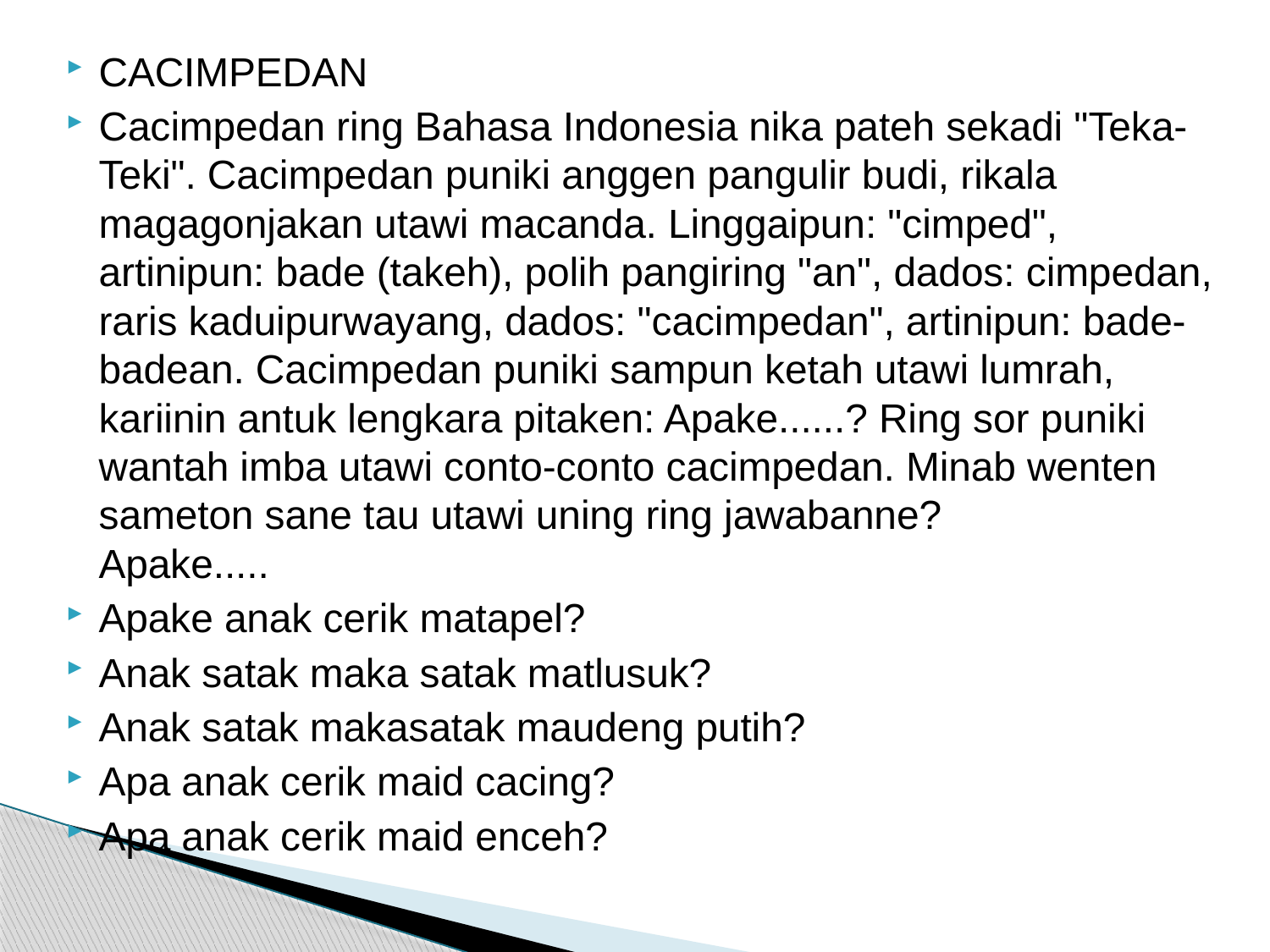

CACIMPEDAN
Cacimpedan ring Bahasa Indonesia nika pateh sekadi "Teka-Teki". Cacimpedan puniki anggen pangulir budi, rikala magagonjakan utawi macanda. Linggaipun: "cimped", artinipun: bade (takeh), polih pangiring "an", dados: cimpedan, raris kaduipurwayang, dados: "cacimpedan", artinipun: bade-badean. Cacimpedan puniki sampun ketah utawi lumrah, kariinin antuk lengkara pitaken: Apake......? Ring sor puniki wantah imba utawi conto-conto cacimpedan. Minab wenten sameton sane tau utawi uning ring jawabanne?
Apake.....
Apake anak cerik matapel?
Anak satak maka satak matlusuk?
Anak satak makasatak maudeng putih?
Apa anak cerik maid cacing?
Apa anak cerik maid enceh?